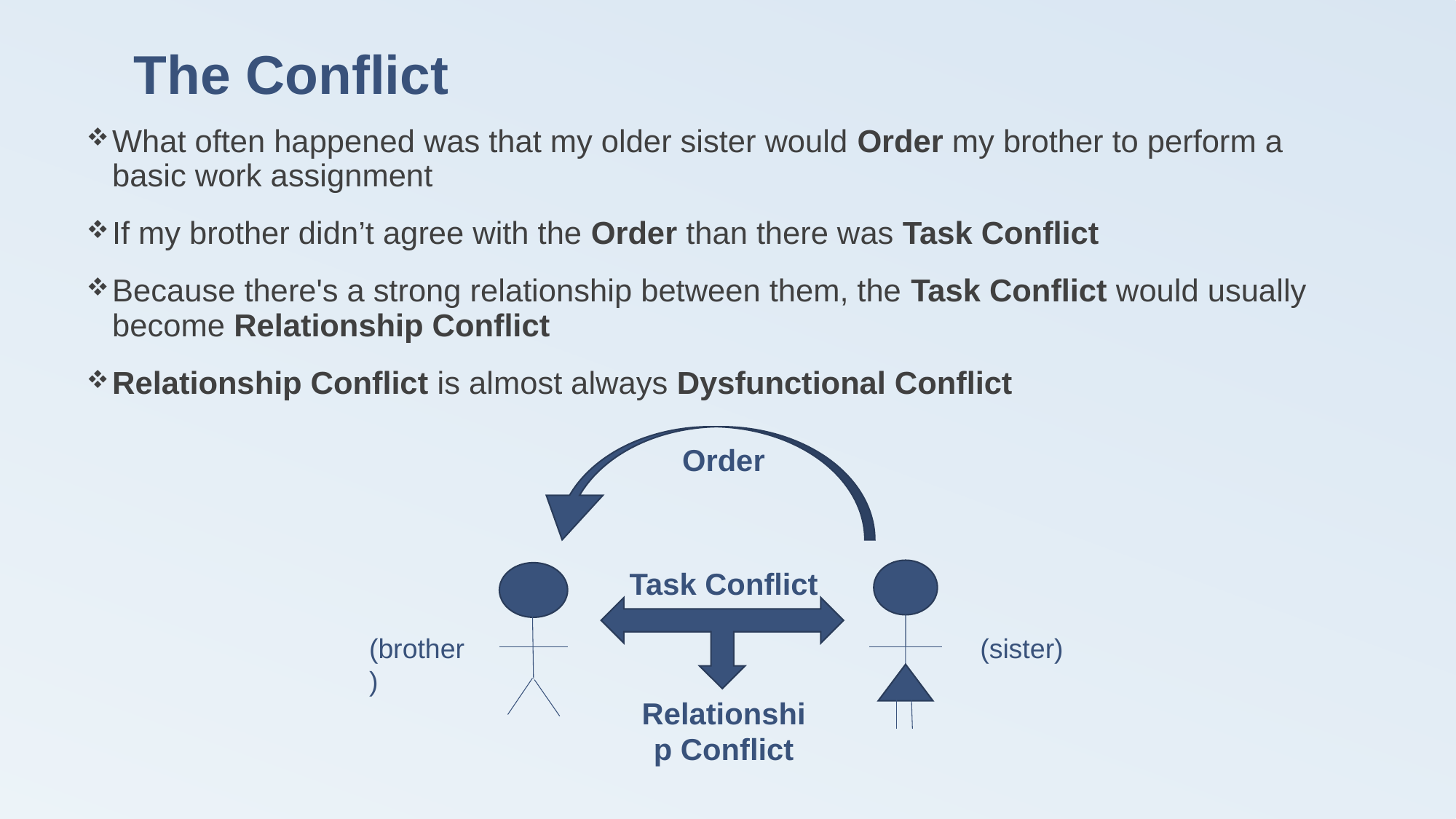

The Conflict
What often happened was that my older sister would Order my brother to perform a basic work assignment
If my brother didn’t agree with the Order than there was Task Conflict
Because there's a strong relationship between them, the Task Conflict would usually become Relationship Conflict
Relationship Conflict is almost always Dysfunctional Conflict

Order
Task Conflict

(sister)
(brother)

Relationship Conflict